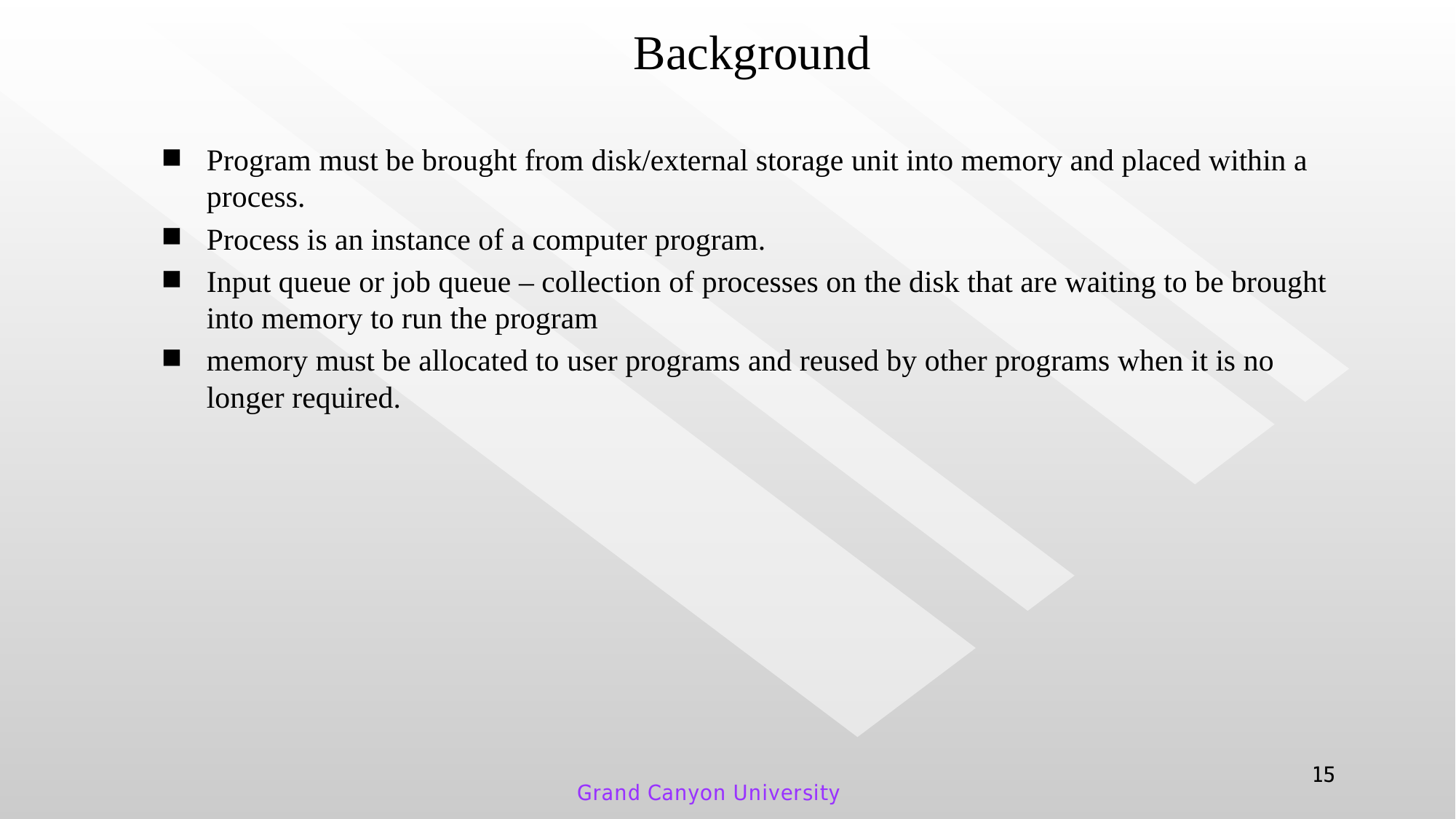

# Background
Program must be brought from disk/external storage unit into memory and placed within a process.
Process is an instance of a computer program.
Input queue or job queue – collection of processes on the disk that are waiting to be brought into memory to run the program
memory must be allocated to user programs and reused by other programs when it is no longer required.
15
Grand Canyon University